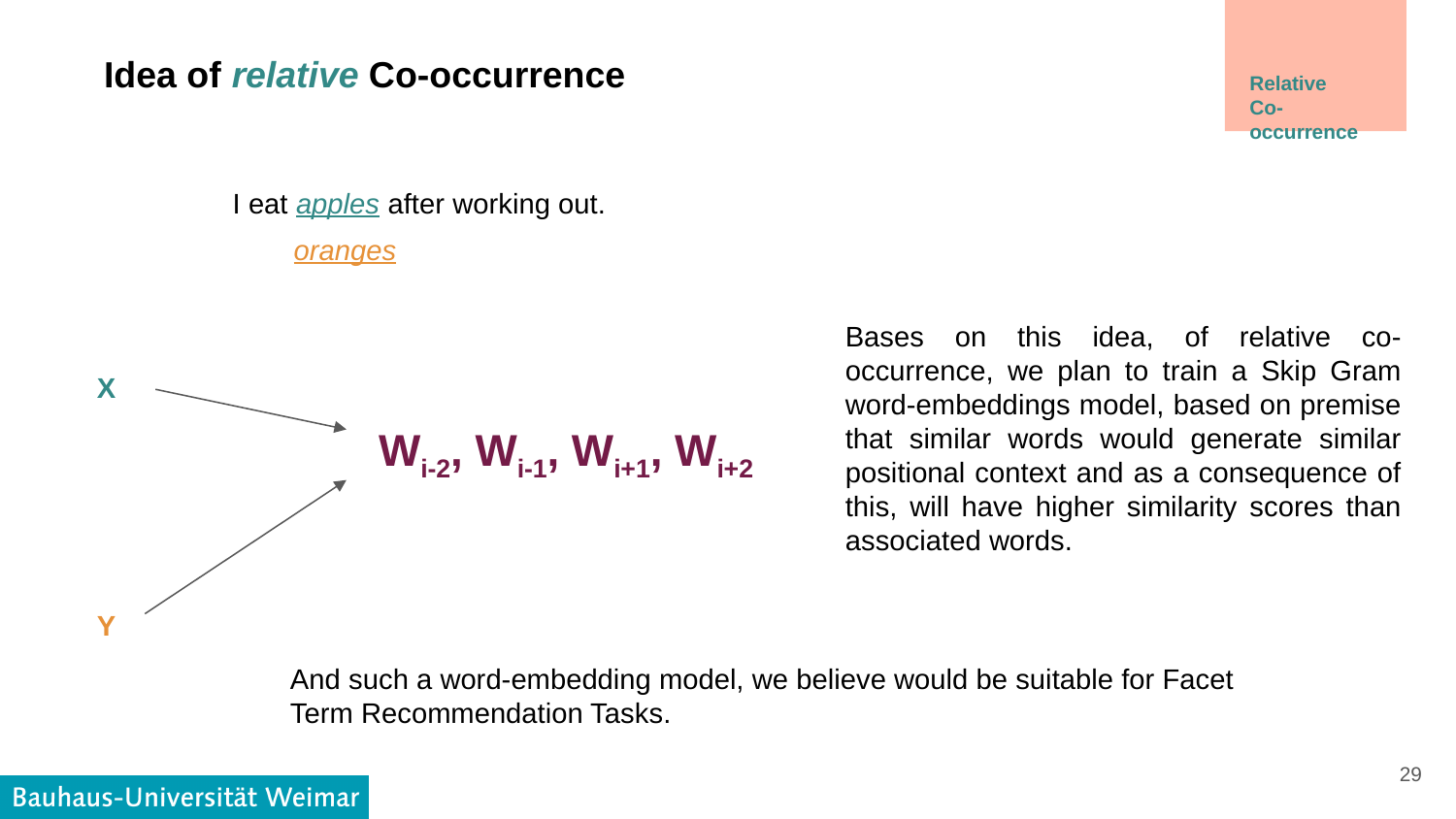

Idea of relative Co-occurrence
Relative
Co-occurrence
I eat apples after working out.
oranges
Bases on this idea, of relative co-occurrence, we plan to train a Skip Gram word-embeddings model, based on premise that similar words would generate similar positional context and as a consequence of this, will have higher similarity scores than associated words.
X

Y
Wi-2, Wi-1, Wi+1, Wi+2
And such a word-embedding model, we believe would be suitable for Facet Term Recommendation Tasks.
29